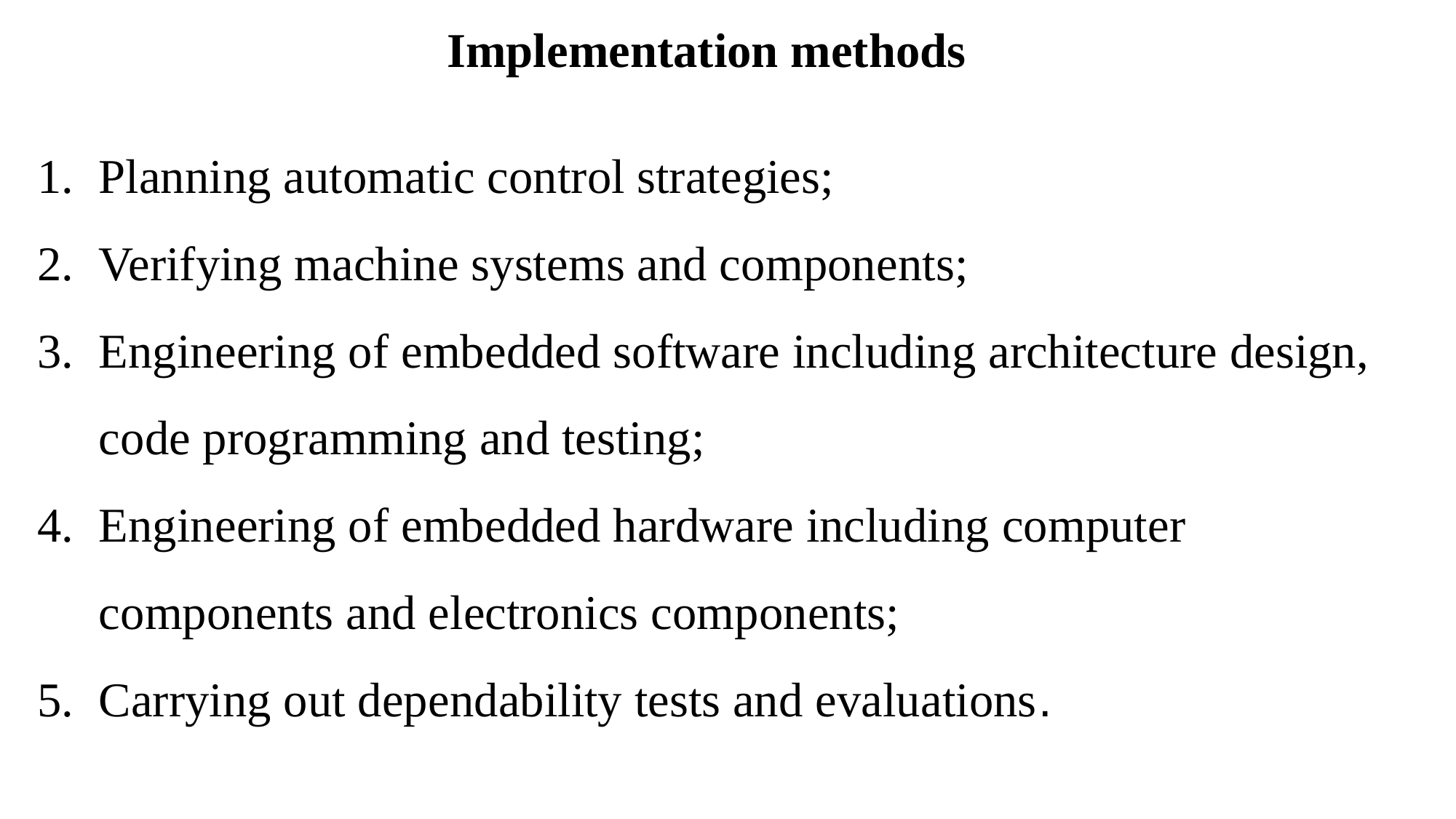

# Implementation methods
Planning automatic control strategies;
Verifying machine systems and components;
Engineering of embedded software including architecture design, code programming and testing;
Engineering of embedded hardware including computer components and electronics components;
Carrying out dependability tests and evaluations.